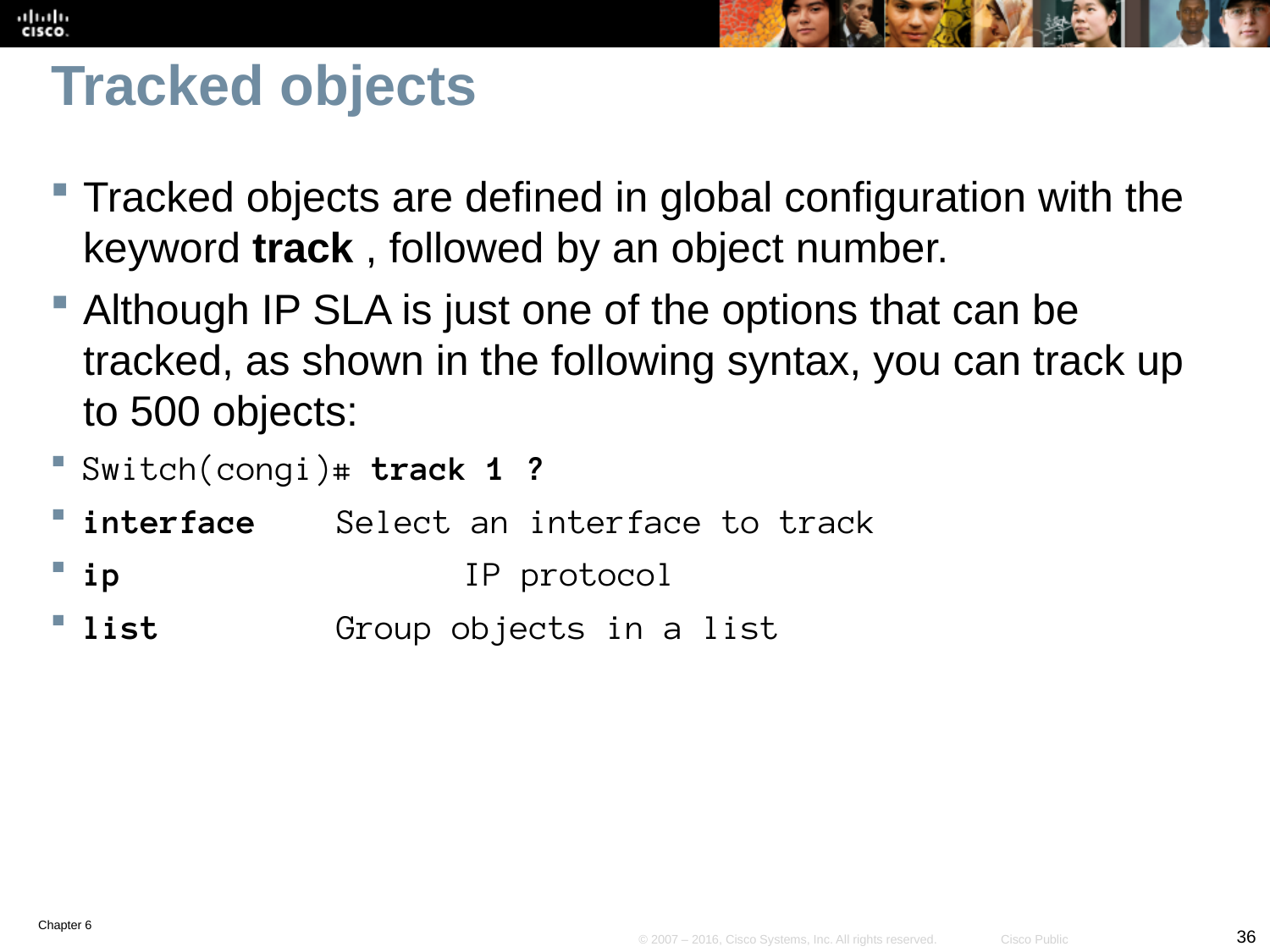

# Tracked objects
Tracked objects are defined in global configuration with the keyword track , followed by an object number.
Although IP SLA is just one of the options that can be tracked, as shown in the following syntax, you can track up to 500 objects:
Switch(congi)# track 1 ?
interface 	Select an interface to track
ip 			IP protocol
list 		Group objects in a list